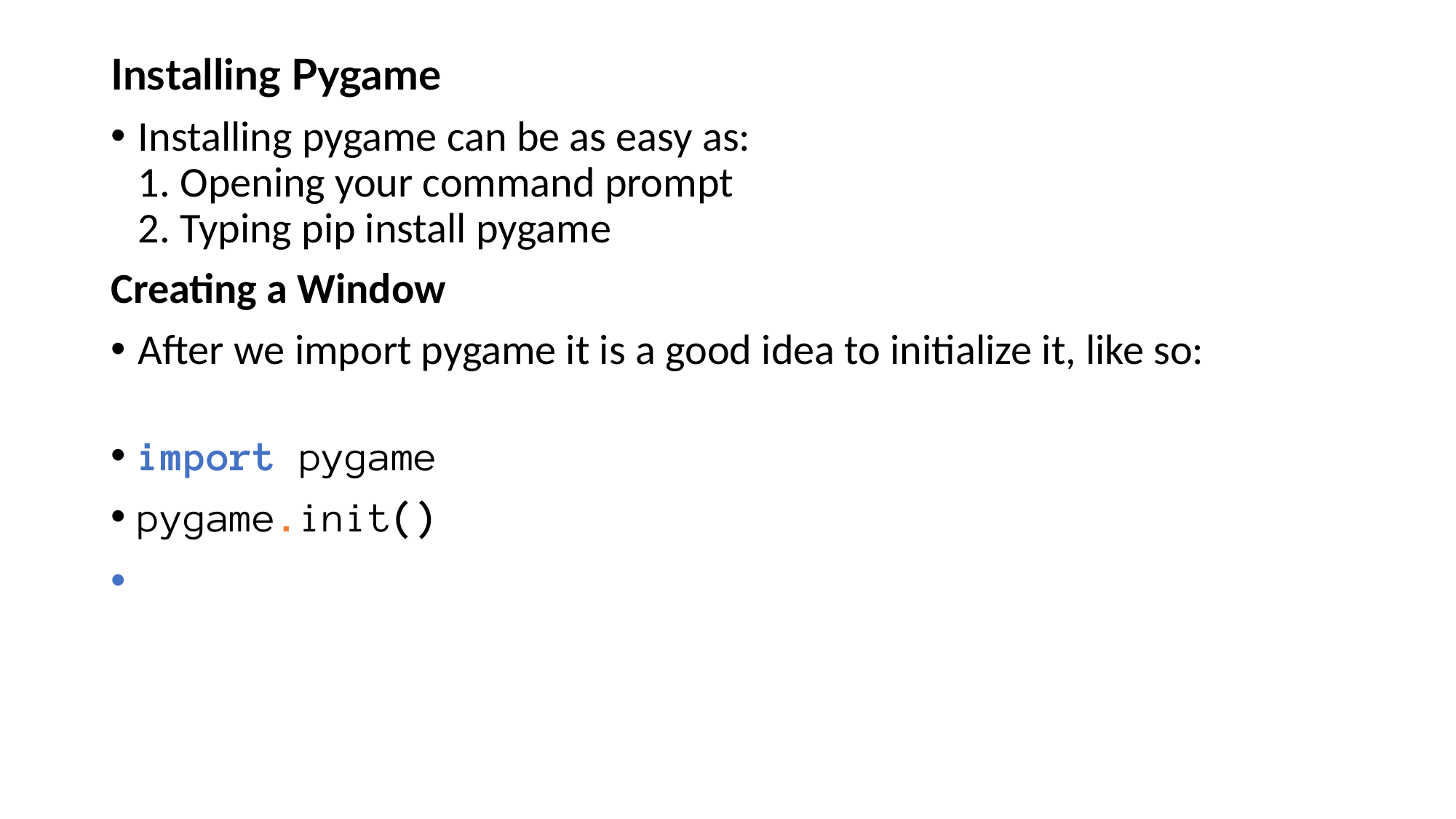

Installing Pygame
Installing pygame can be as easy as:
1. Opening your command prompt
2. Typing pip install pygame
Creating a Window
After we import pygame it is a good idea to initialize it, like so:
import pygame
pygame.init()